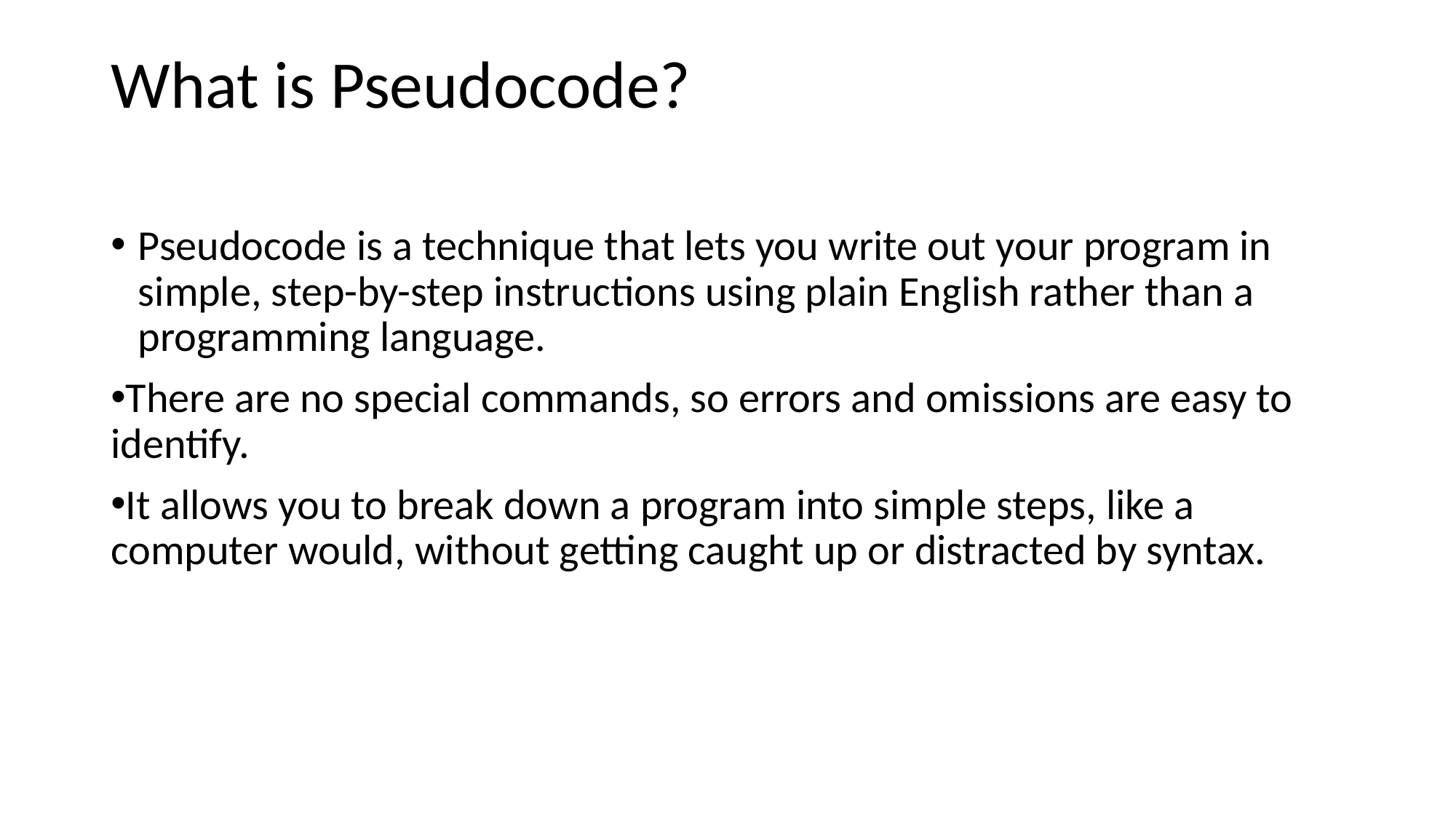

# What is Pseudocode?

Pseudocode is a technique that lets you write out your program in simple, step-by-step instructions using plain English rather than a programming language.
There are no special commands, so errors and omissions are easy to identify.
It allows you to break down a program into simple steps, like a computer would, without getting caught up or distracted by syntax.